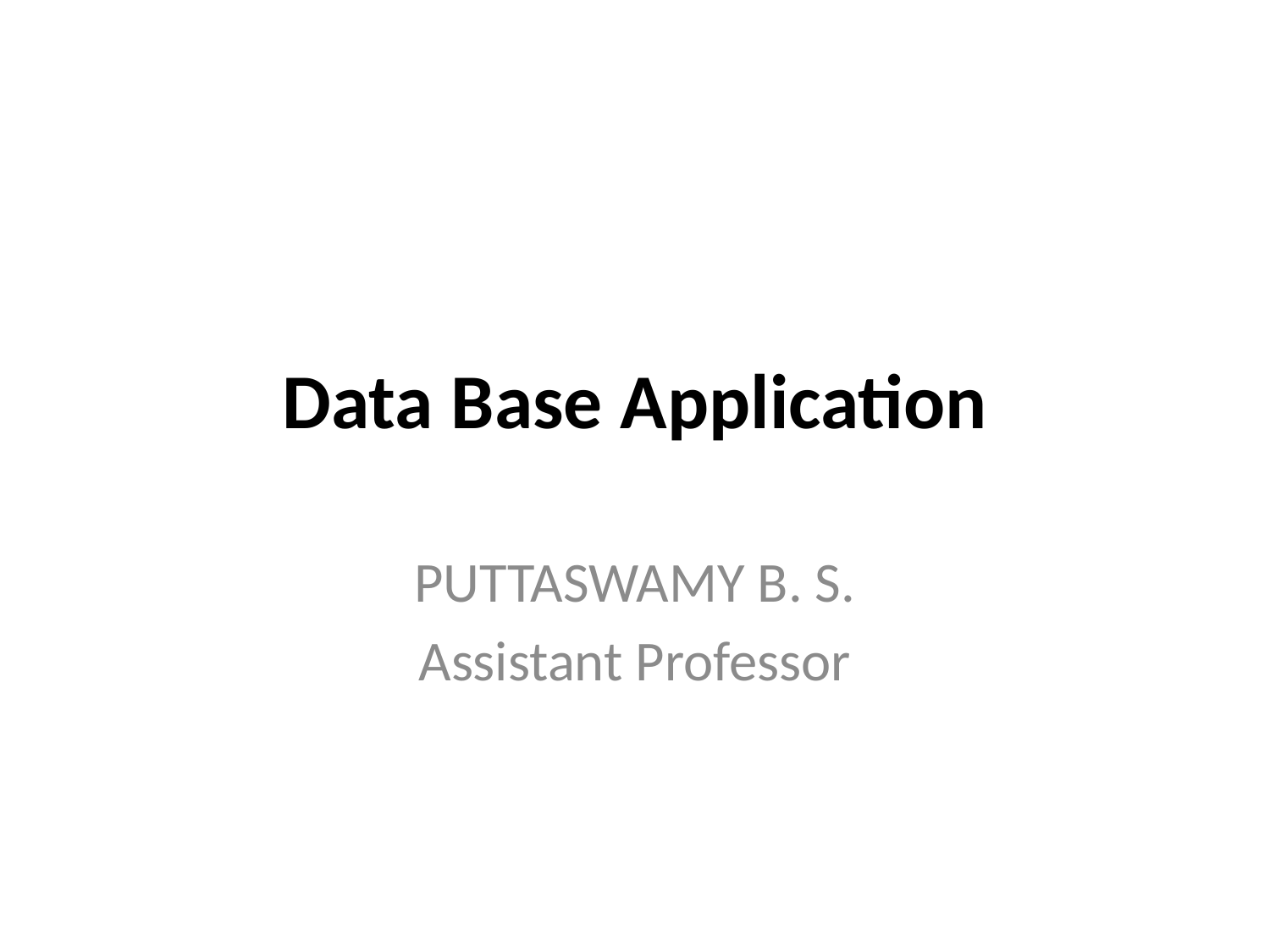

# Data Base Application
PUTTASWAMY B. S.
Assistant Professor